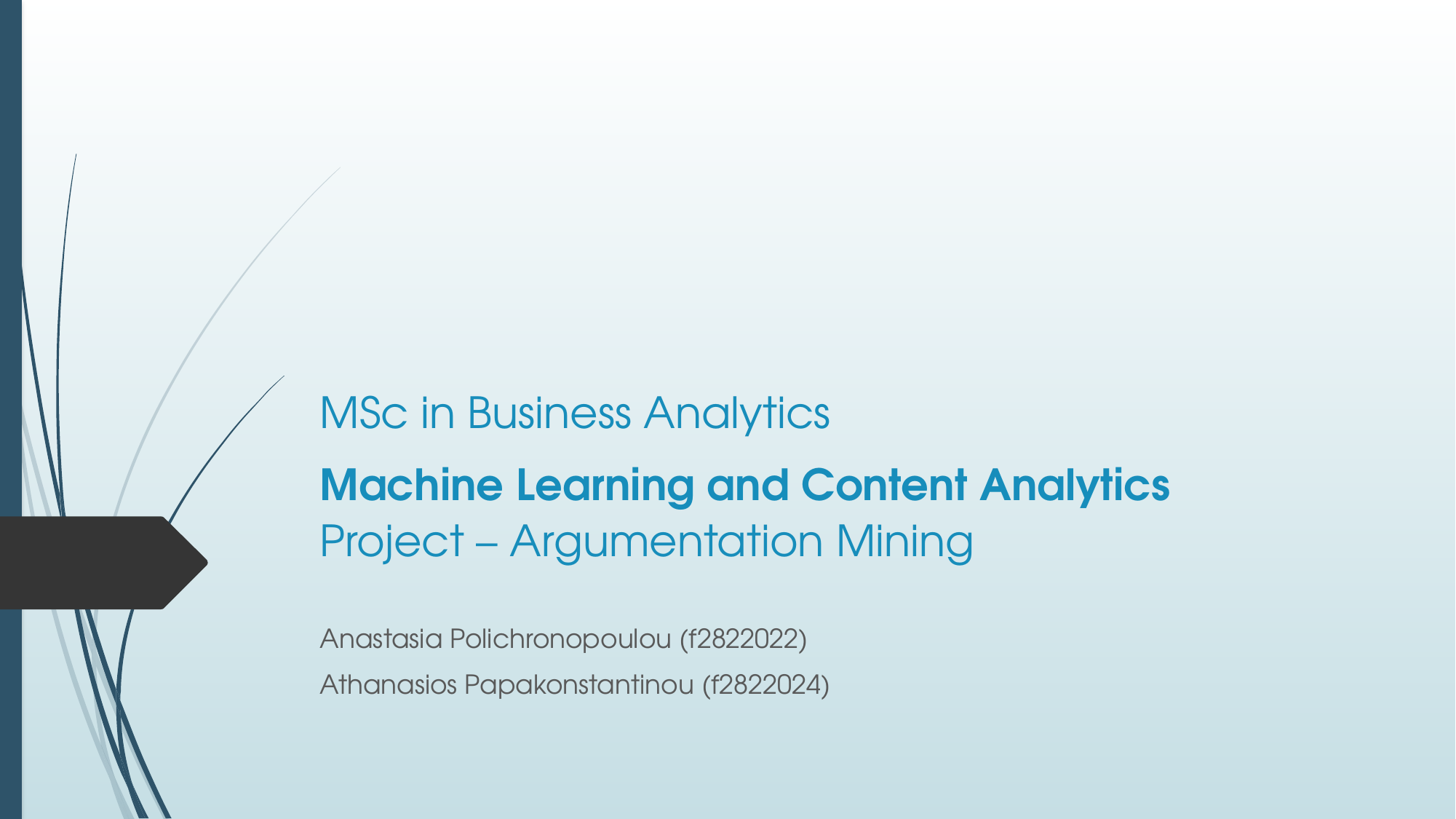

# MSc in Business Analytics Machine Learning and Content Analytics Project – Argumentation Mining

Anastasia Polichronopoulou (f2822022)
Athanasios Papakonstantinou (f2822024)